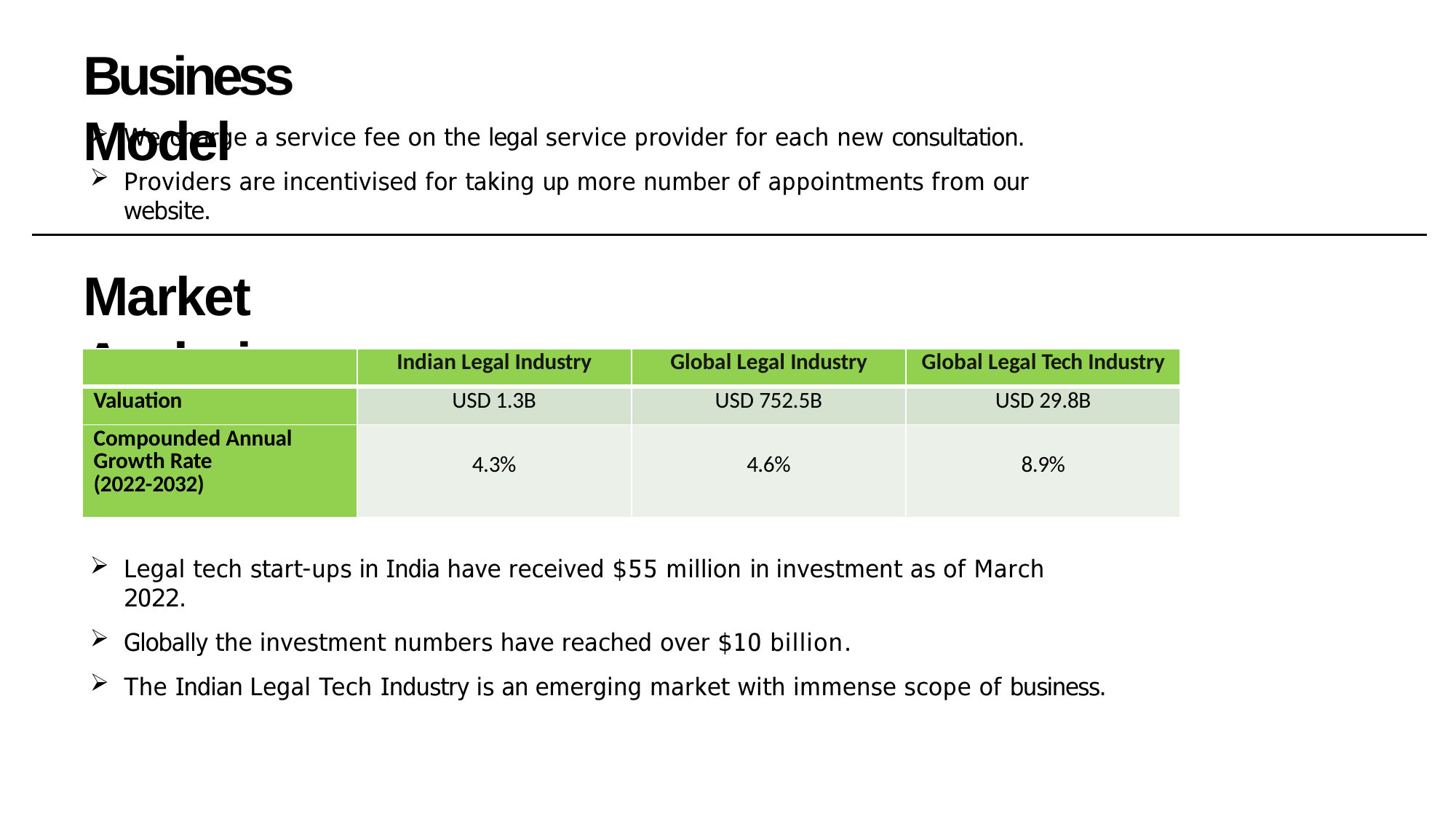

# Business Model
We charge a service fee on the legal service provider for each new consultation.
Providers are incentivised for taking up more number of appointments from our website.

Market Analysis
|  | Indian Legal Industry | Global Legal Industry | Global Legal Tech Industry |
| --- | --- | --- | --- |
| Valuation | USD 1.3B | USD 752.5B | USD 29.8B |
| Compounded Annual Growth Rate (2022-2032) | 4.3% | 4.6% | 8.9% |
Legal tech start-ups in India have received $55 million in investment as of March 2022.
Globally the investment numbers have reached over $10 billion.
The Indian Legal Tech Industry is an emerging market with immense scope of business.